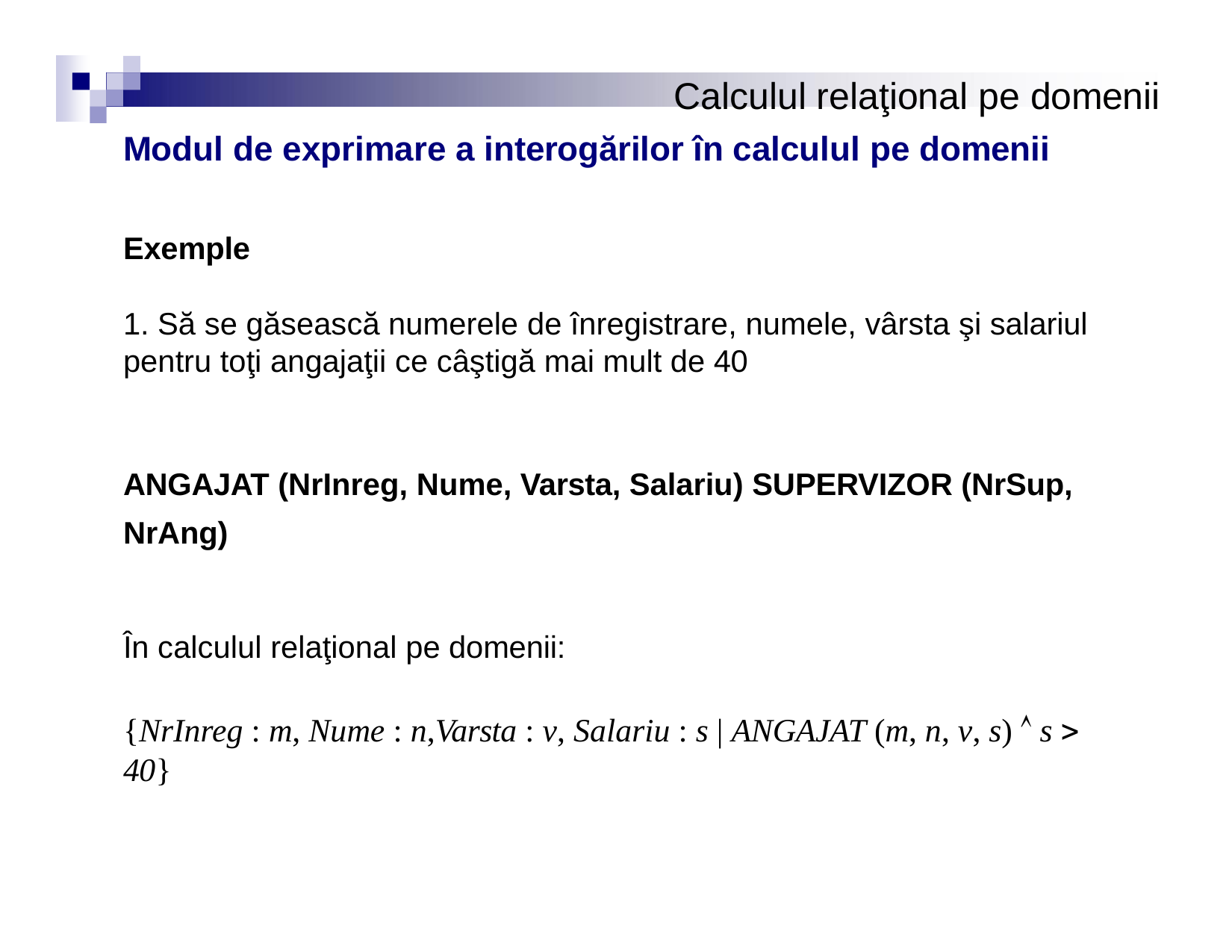

# Calculul relaţional pe domenii
Modul de exprimare a interogărilor în calculul pe domenii

Exemple

1. Să se găsească numerele de înregistrare, numele, vârsta şi salariul
pentru toţi angajaţii ce câştigă mai mult de 40

ANGAJAT (NrInreg, Nume, Varsta, Salariu) SUPERVIZOR (NrSup,
NrAng)

În calculul relaţional pe domenii:

{NrInreg : m, Nume : n,Varsta : v, Salariu : s | ANGAJAT (m, n, v, s) ∧ s >
40}